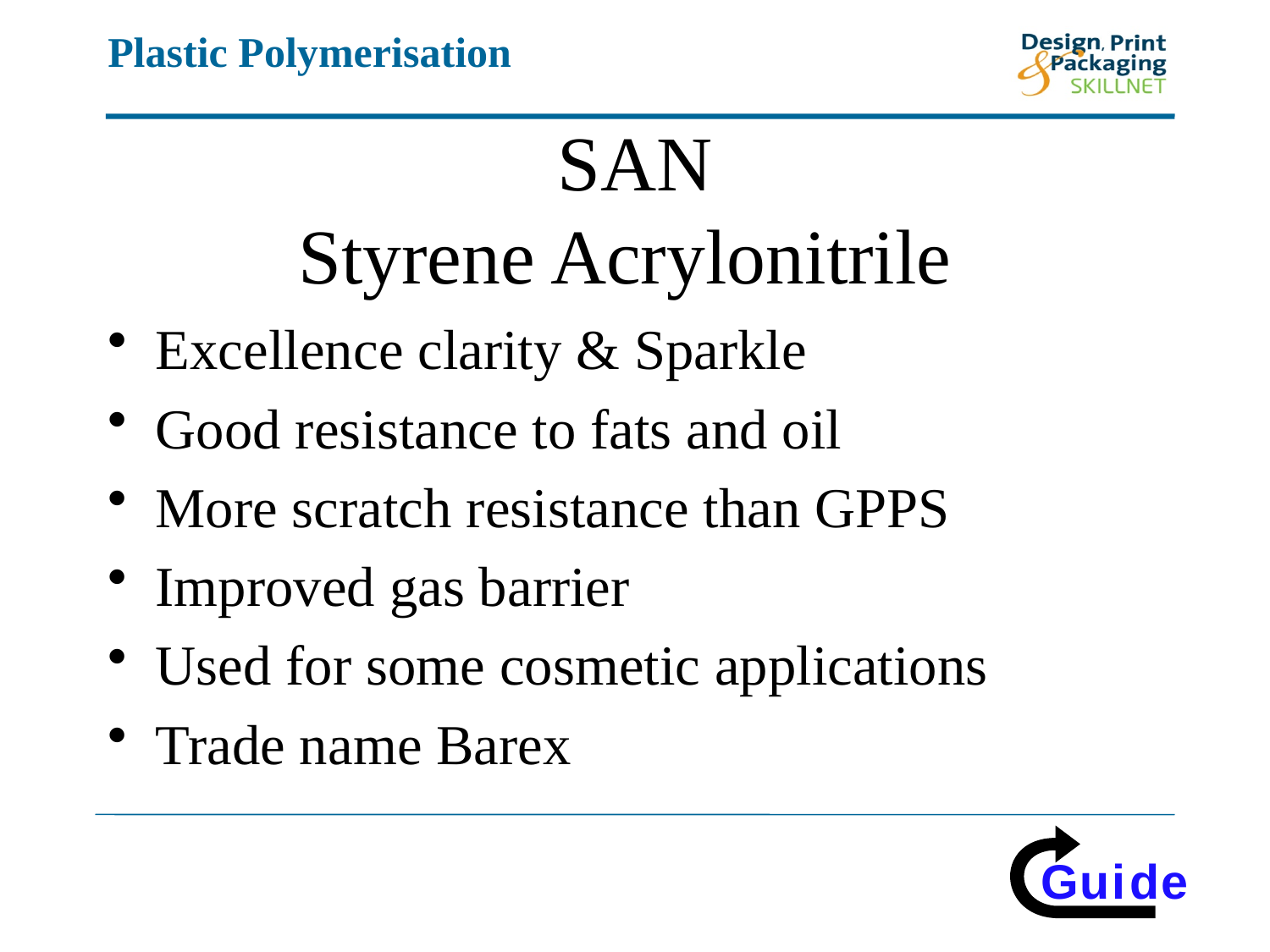

# SAN Styrene Acrylonitrile
Excellence clarity & Sparkle
Good resistance to fats and oil
More scratch resistance than GPPS
Improved gas barrier
Used for some cosmetic applications
Trade name Barex